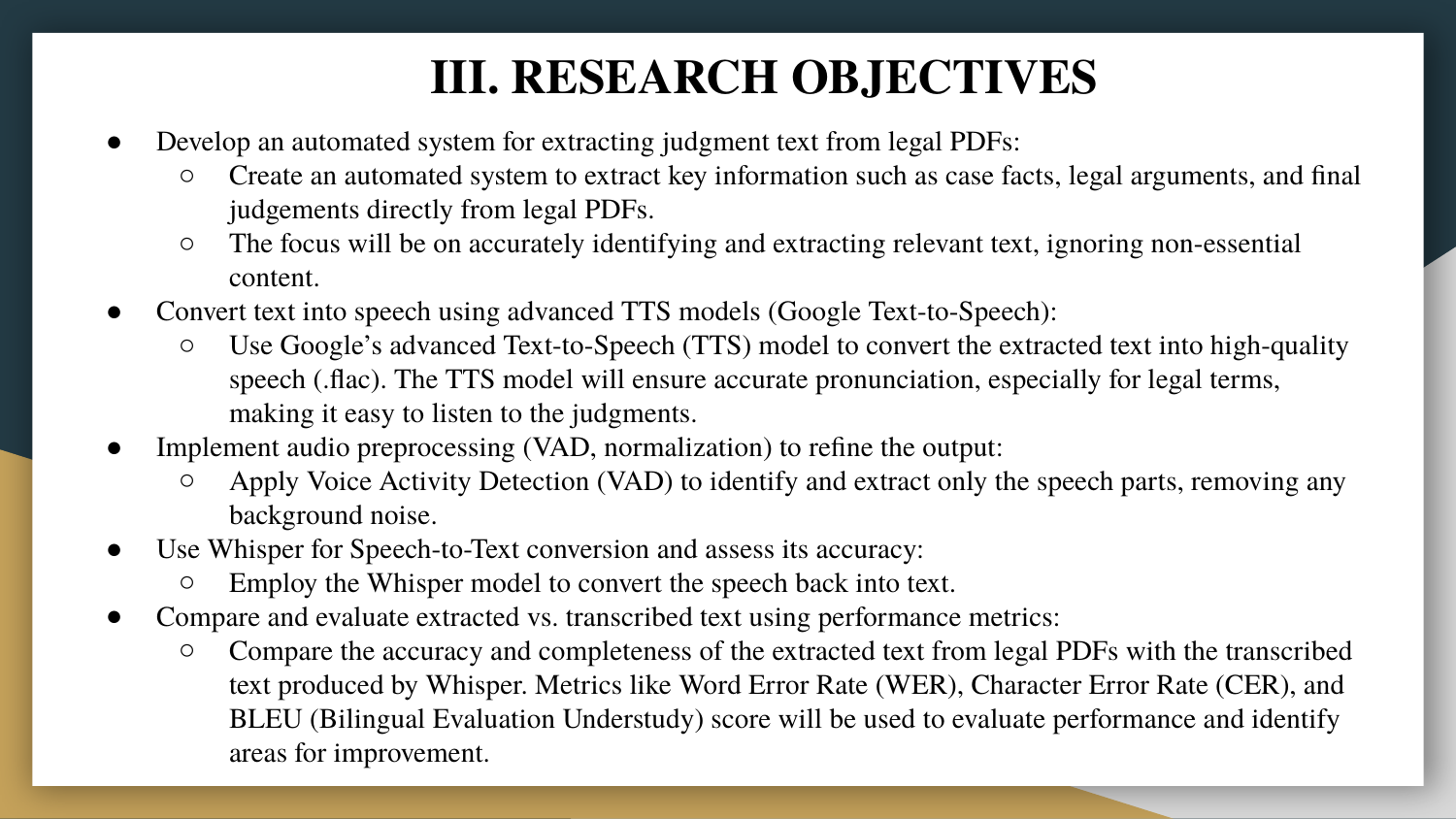

# III. RESEARCH OBJECTIVES
Develop an automated system for extracting judgment text from legal PDFs:
Create an automated system to extract key information such as case facts, legal arguments, and final judgements directly from legal PDFs.
The focus will be on accurately identifying and extracting relevant text, ignoring non-essential content.
Convert text into speech using advanced TTS models (Google Text-to-Speech):
Use Google’s advanced Text-to-Speech (TTS) model to convert the extracted text into high-quality speech (.flac). The TTS model will ensure accurate pronunciation, especially for legal terms, making it easy to listen to the judgments.
Implement audio preprocessing (VAD, normalization) to refine the output:
Apply Voice Activity Detection (VAD) to identify and extract only the speech parts, removing any background noise.
Use Whisper for Speech-to-Text conversion and assess its accuracy:
Employ the Whisper model to convert the speech back into text.
Compare and evaluate extracted vs. transcribed text using performance metrics:
Compare the accuracy and completeness of the extracted text from legal PDFs with the transcribed text produced by Whisper. Metrics like Word Error Rate (WER), Character Error Rate (CER), and BLEU (Bilingual Evaluation Understudy) score will be used to evaluate performance and identify areas for improvement.